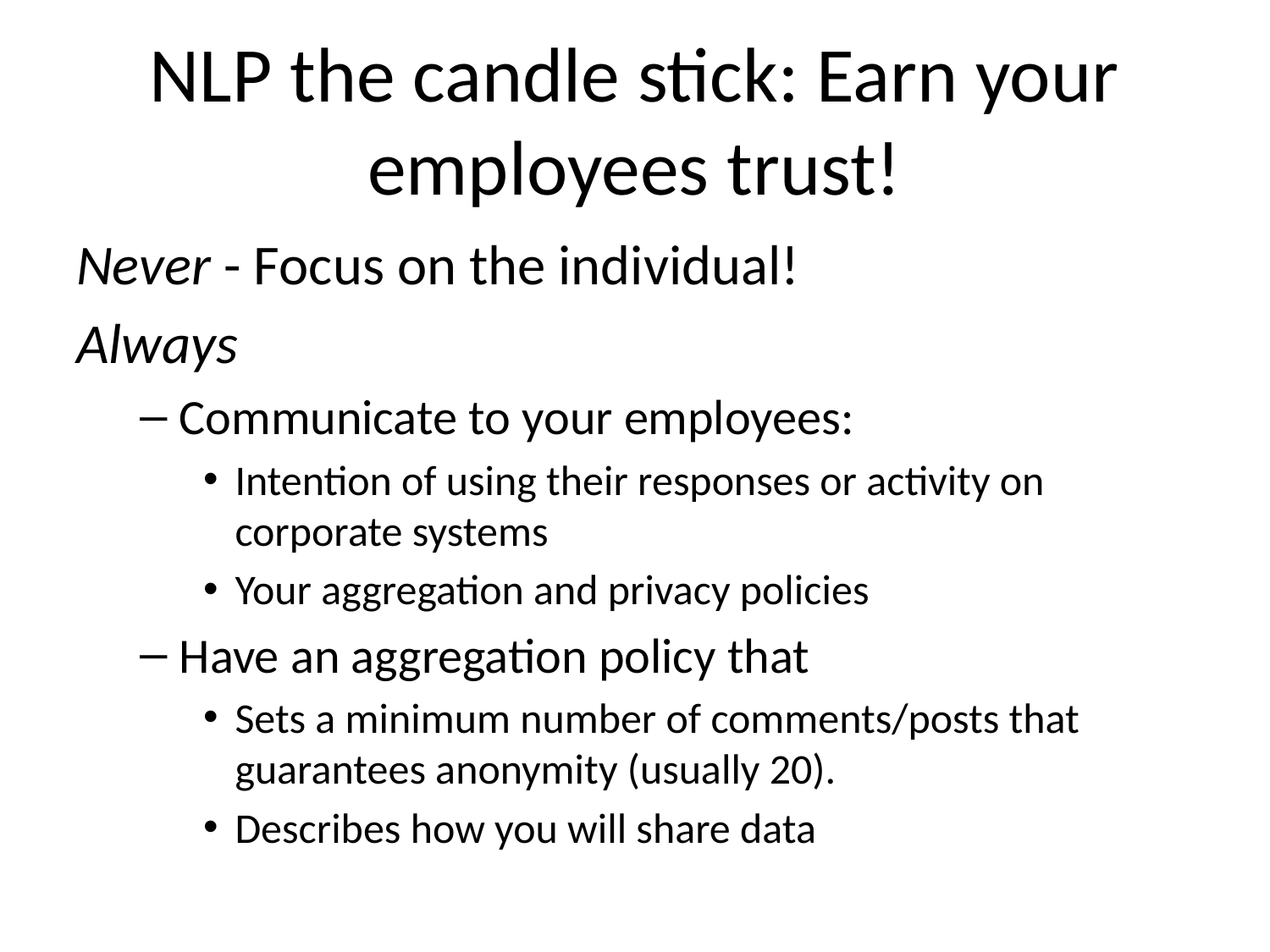

# NLP the candle stick: Earn your employees trust!
Never - Focus on the individual!
Always
Communicate to your employees:
Intention of using their responses or activity on corporate systems
Your aggregation and privacy policies
Have an aggregation policy that
Sets a minimum number of comments/posts that guarantees anonymity (usually 20).
Describes how you will share data